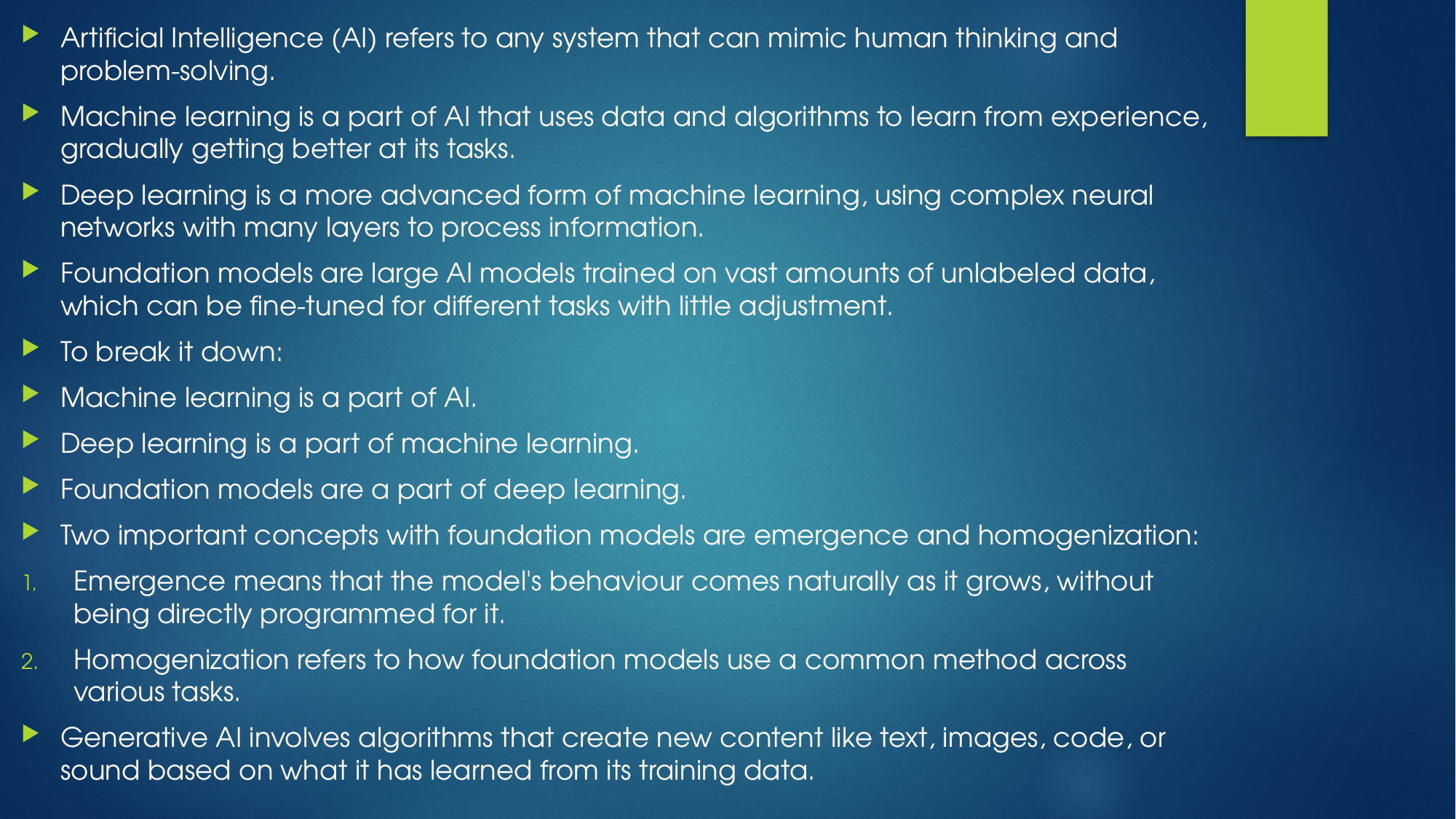

Artificial Intelligence (AI) refers to any system that can mimic human thinking and problem-solving.
Machine learning is a part of AI that uses data and algorithms to learn from experience, gradually getting better at its tasks.
Deep learning is a more advanced form of machine learning, using complex neural networks with many layers to process information.
Foundation models are large AI models trained on vast amounts of unlabeled data, which can be fine-tuned for different tasks with little adjustment.
To break it down:
Machine learning is a part of AI.
Deep learning is a part of machine learning.
Foundation models are a part of deep learning.
Two important concepts with foundation models are emergence and homogenization:
Emergence means that the model's behaviour comes naturally as it grows, without being directly programmed for it.
Homogenization refers to how foundation models use a common method across various tasks.
Generative AI involves algorithms that create new content like text, images, code, or sound based on what it has learned from its training data.